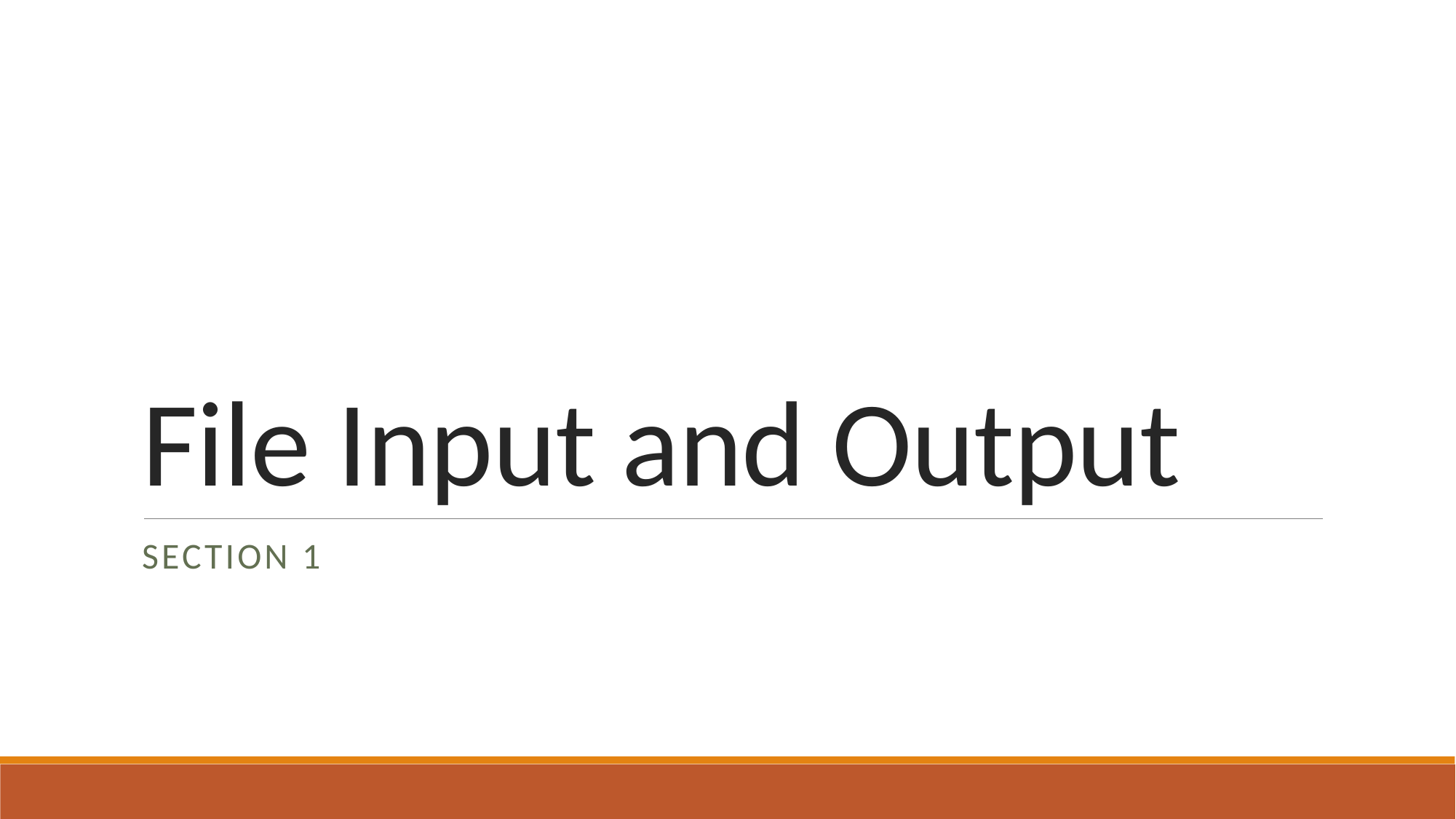

# File Input and Output
Section 1